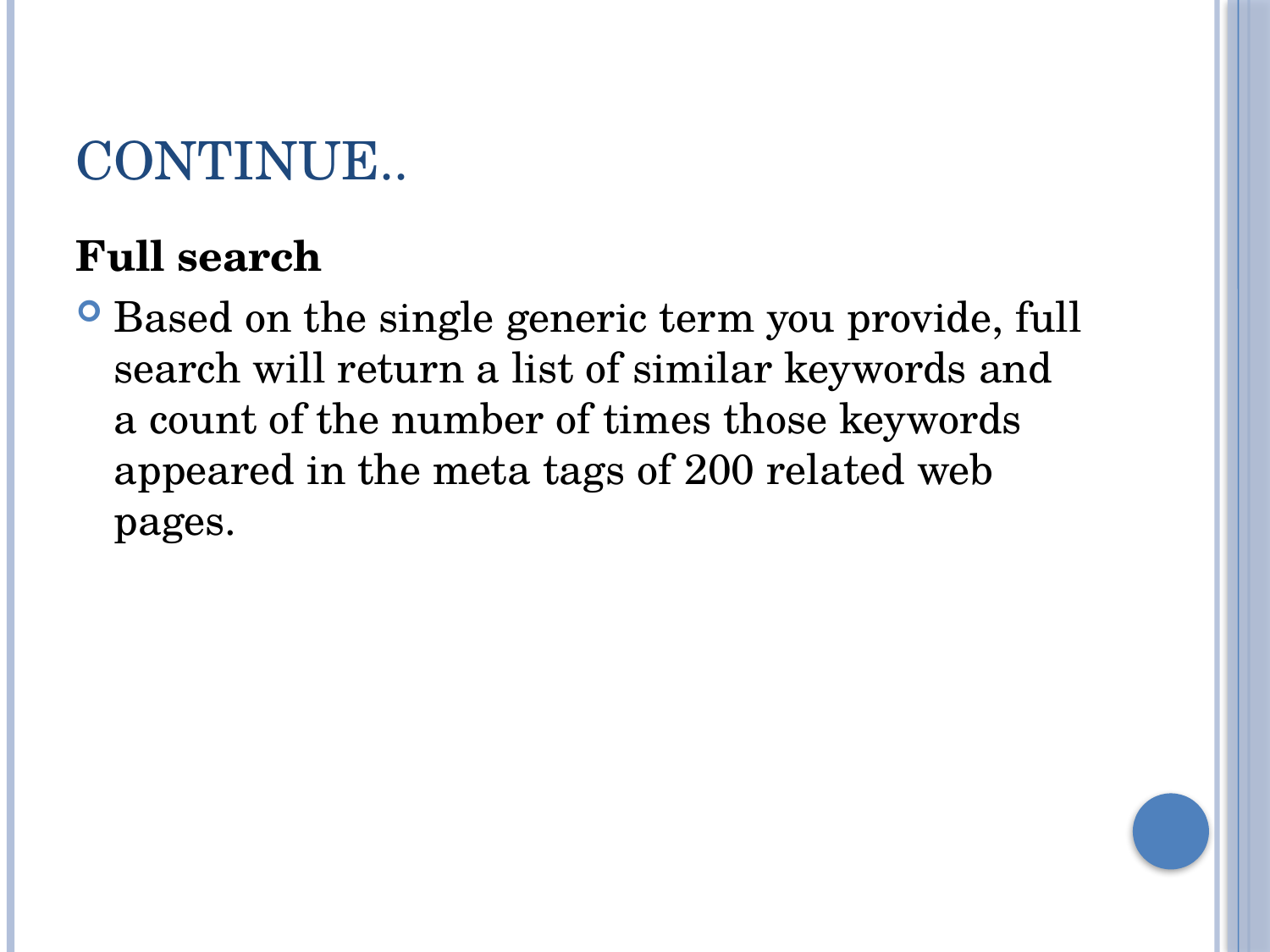

# Continue..
Full search
Based on the single generic term you provide, full search will return a list of similar keywords and a count of the number of times those keywords appeared in the meta tags of 200 related web pages.